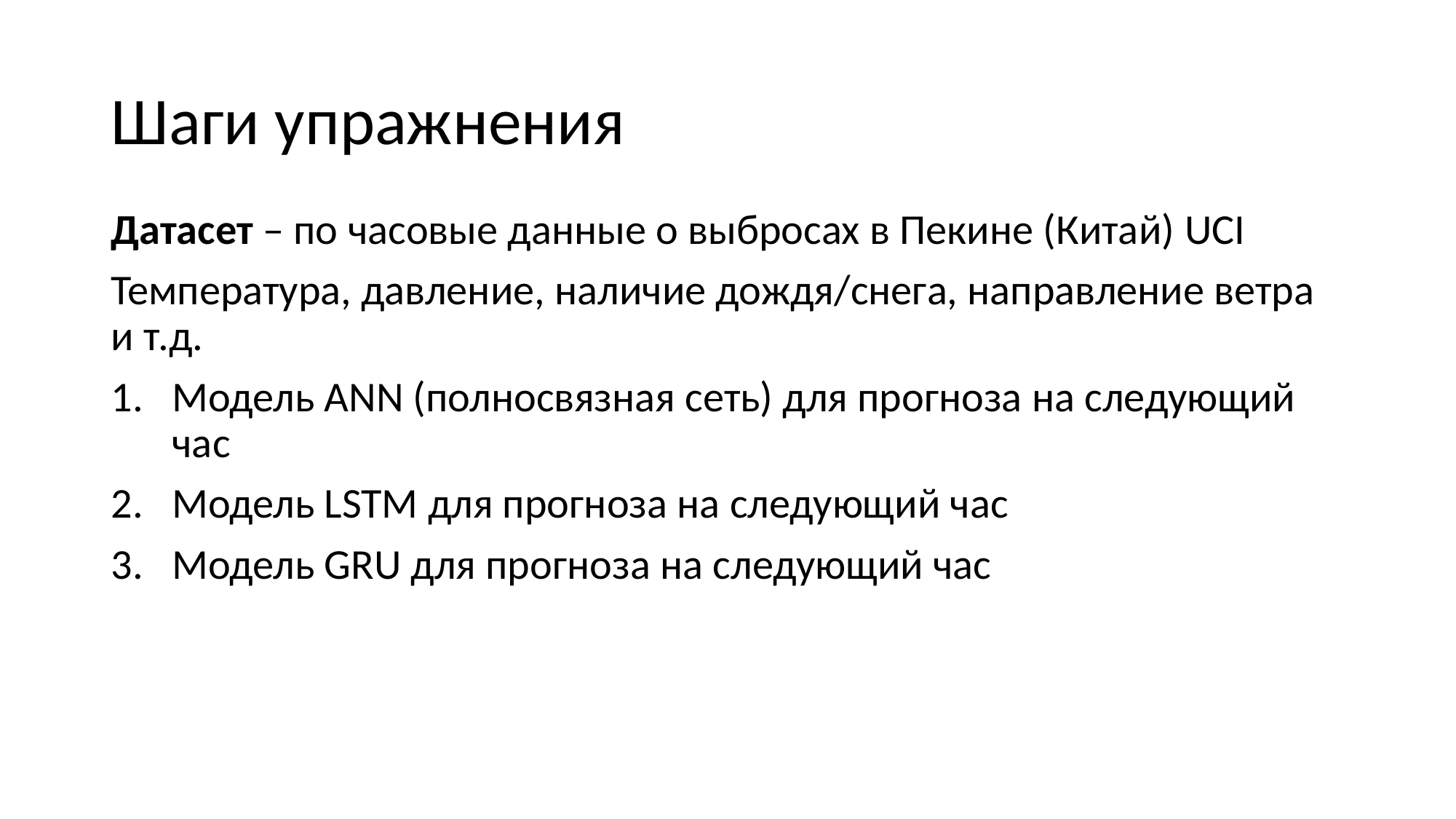

# Шаги упражнения
Датасет – по часовые данные о выбросах в Пекине (Китай) UCI
Температура, давление, наличие дождя/снега, направление ветра и т.д.
Модель ANN (полносвязная сеть) для прогноза на следующий час
Модель LSTM для прогноза на следующий час
Модель GRU для прогноза на следующий час